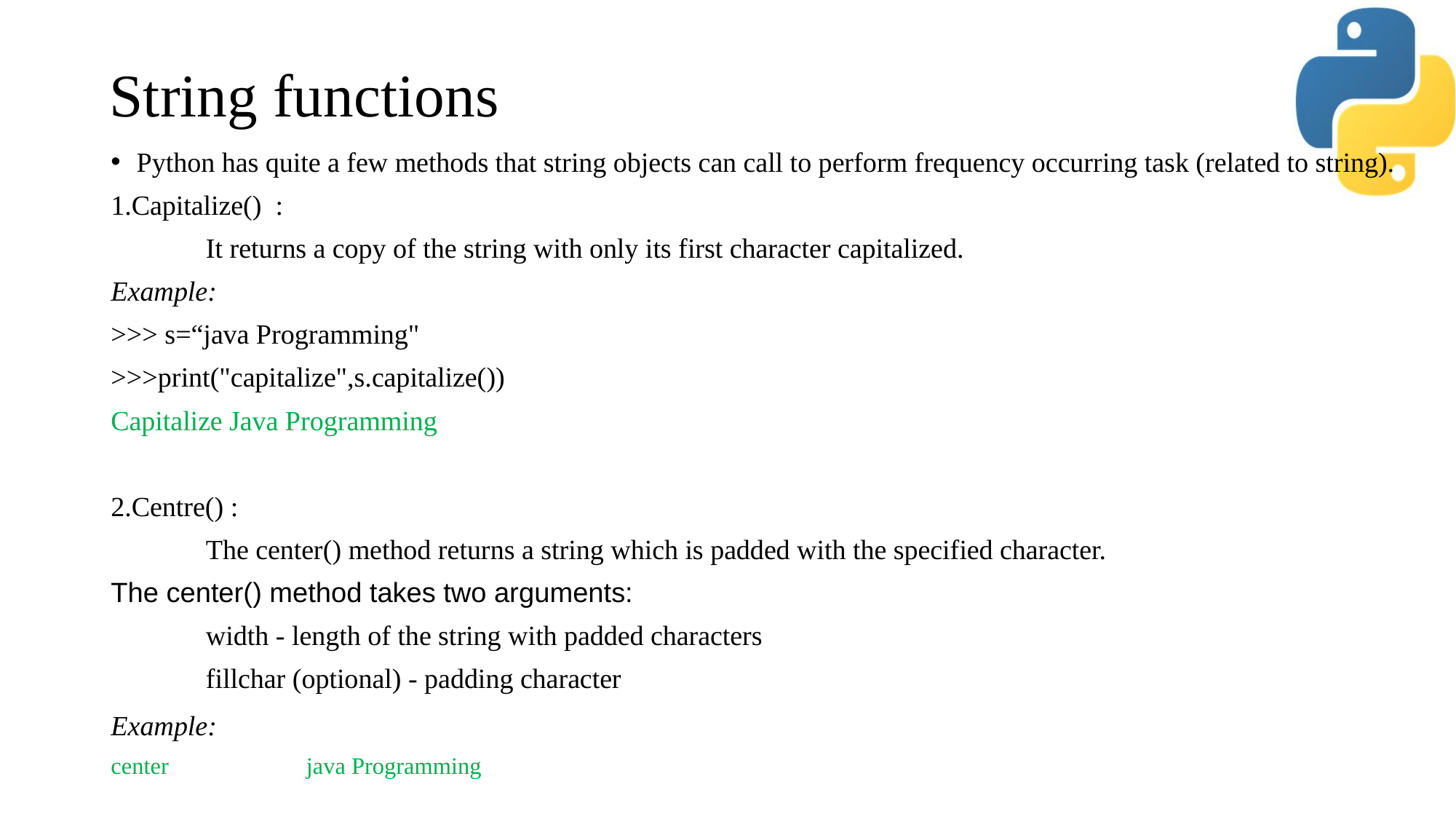

# String functions
Python has quite a few methods that string objects can call to perform frequency occurring task (related to string).
1.Capitalize()  :
	It returns a copy of the string with only its first character capitalized.
Example:
>>> s=“java Programming"
>>>print("capitalize",s.capitalize())
Capitalize Java Programming

2.Centre() :
	The center() method returns a string which is padded with the specified character.
The center() method takes two arguments:
	width - length of the string with padded characters
	fillchar (optional) - padding character
Example:
center                       java Programming